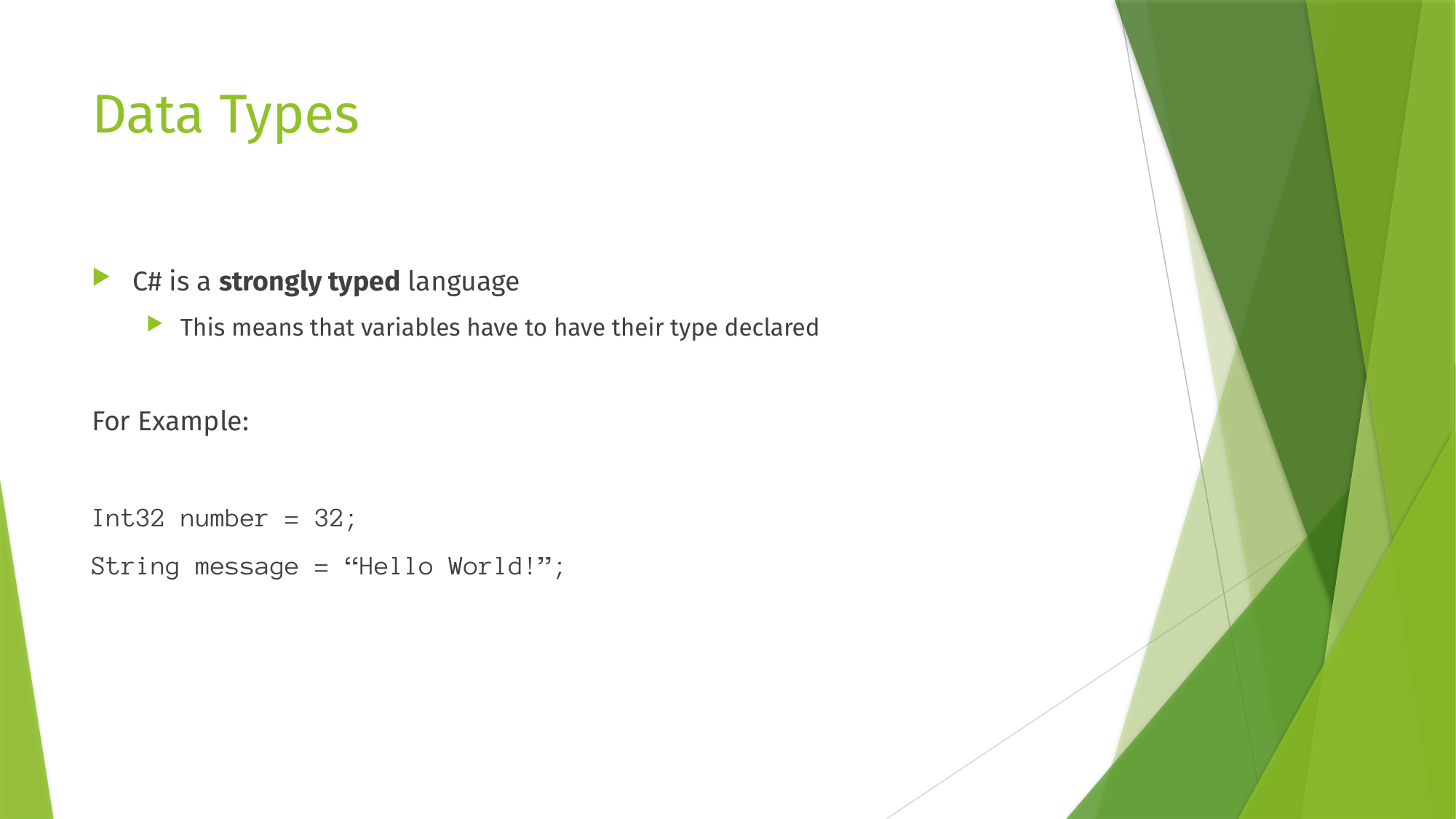

# Data Types
C# is a strongly typed language
This means that variables have to have their type declared

For Example:

Int32 number = 32;
String message = “Hello World!”;